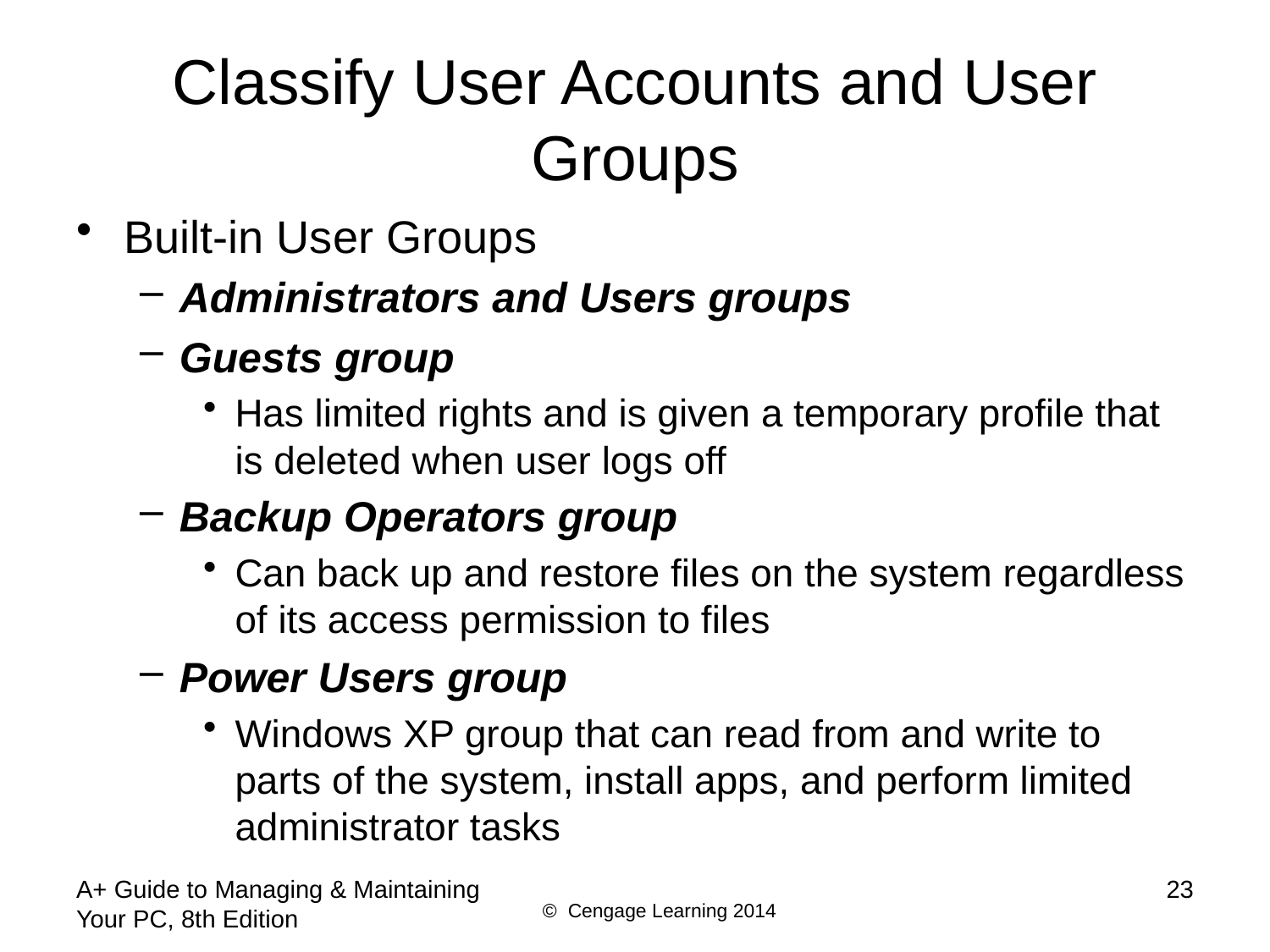

# Classify User Accounts and User Groups
Built-in User Groups
Administrators and Users groups
Guests group
Has limited rights and is given a temporary profile that is deleted when user logs off
Backup Operators group
Can back up and restore files on the system regardless of its access permission to files
Power Users group
Windows XP group that can read from and write to parts of the system, install apps, and perform limited administrator tasks
A+ Guide to Managing & Maintaining Your PC, 8th Edition
23